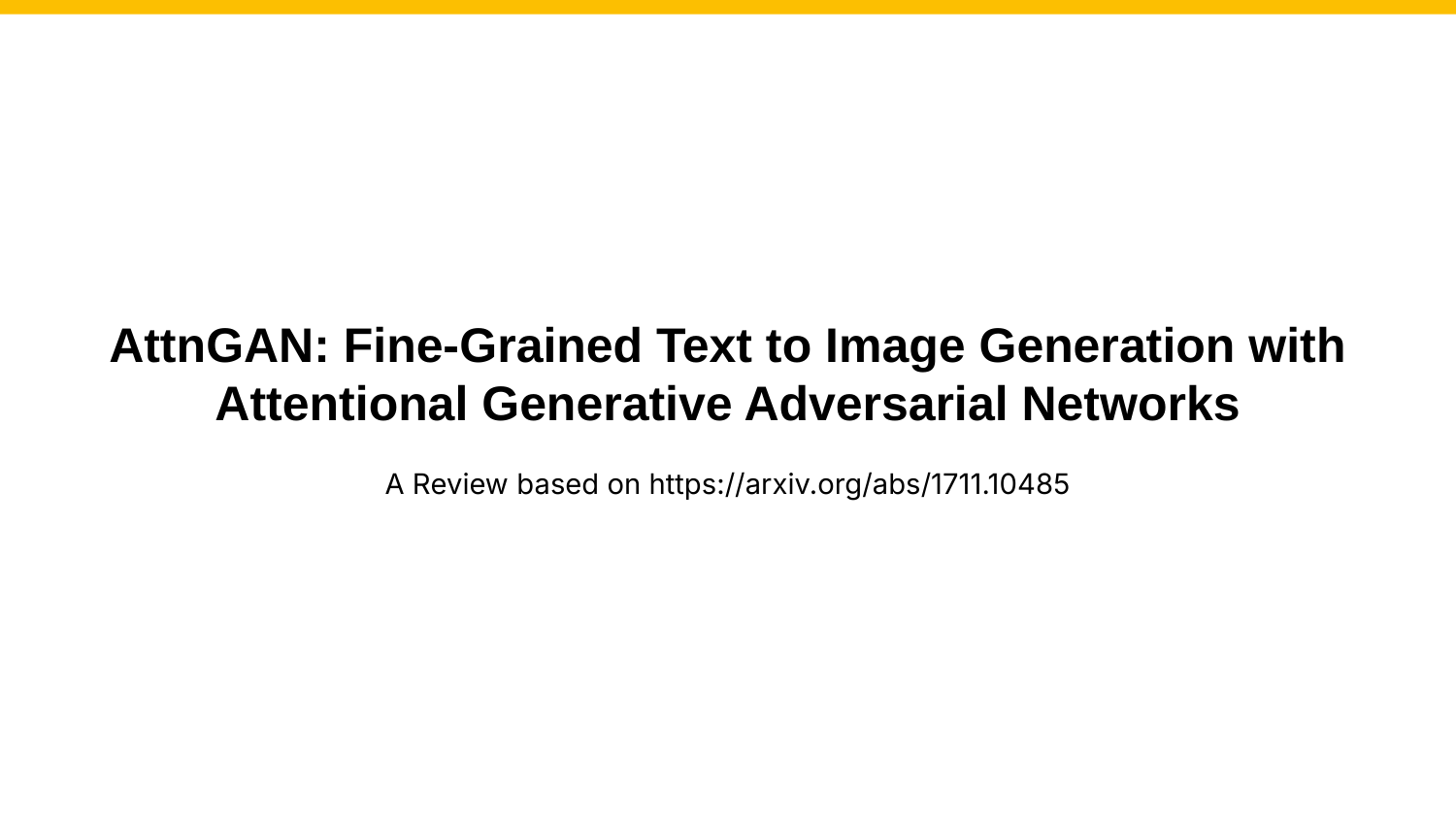

# AttnGAN: Fine-Grained Text to Image Generation with Attentional Generative Adversarial Networks
A Review based on https://arxiv.org/abs/1711.10485